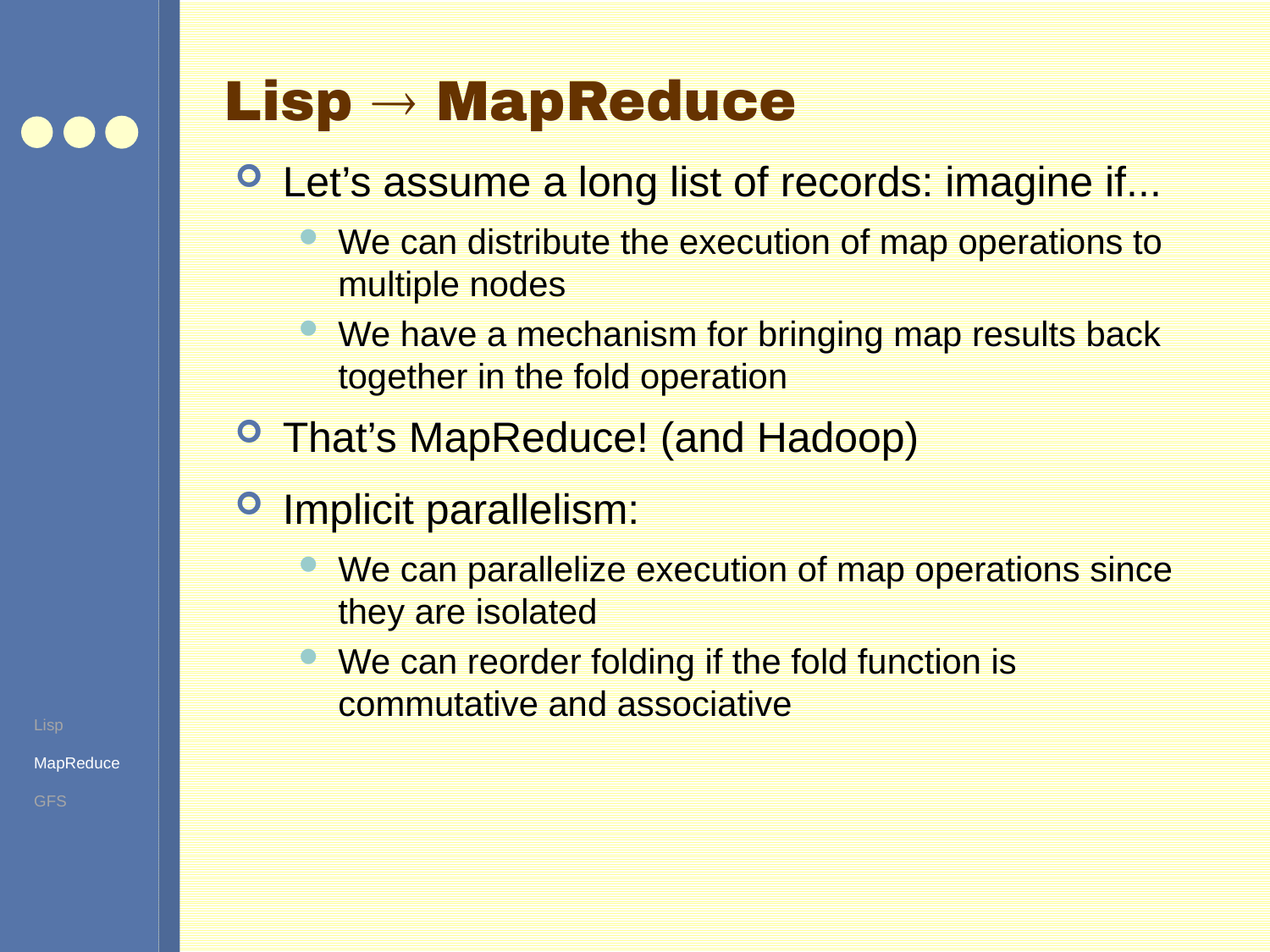

# Lisp → MapReduce
Let’s assume a long list of records: imagine if...
We can distribute the execution of map operations to multiple nodes
We have a mechanism for bringing map results back together in the fold operation
That’s MapReduce! (and Hadoop)
Implicit parallelism:
We can parallelize execution of map operations since they are isolated
We can reorder folding if the fold function is commutative and associative
Lisp

MapReduce

GFS